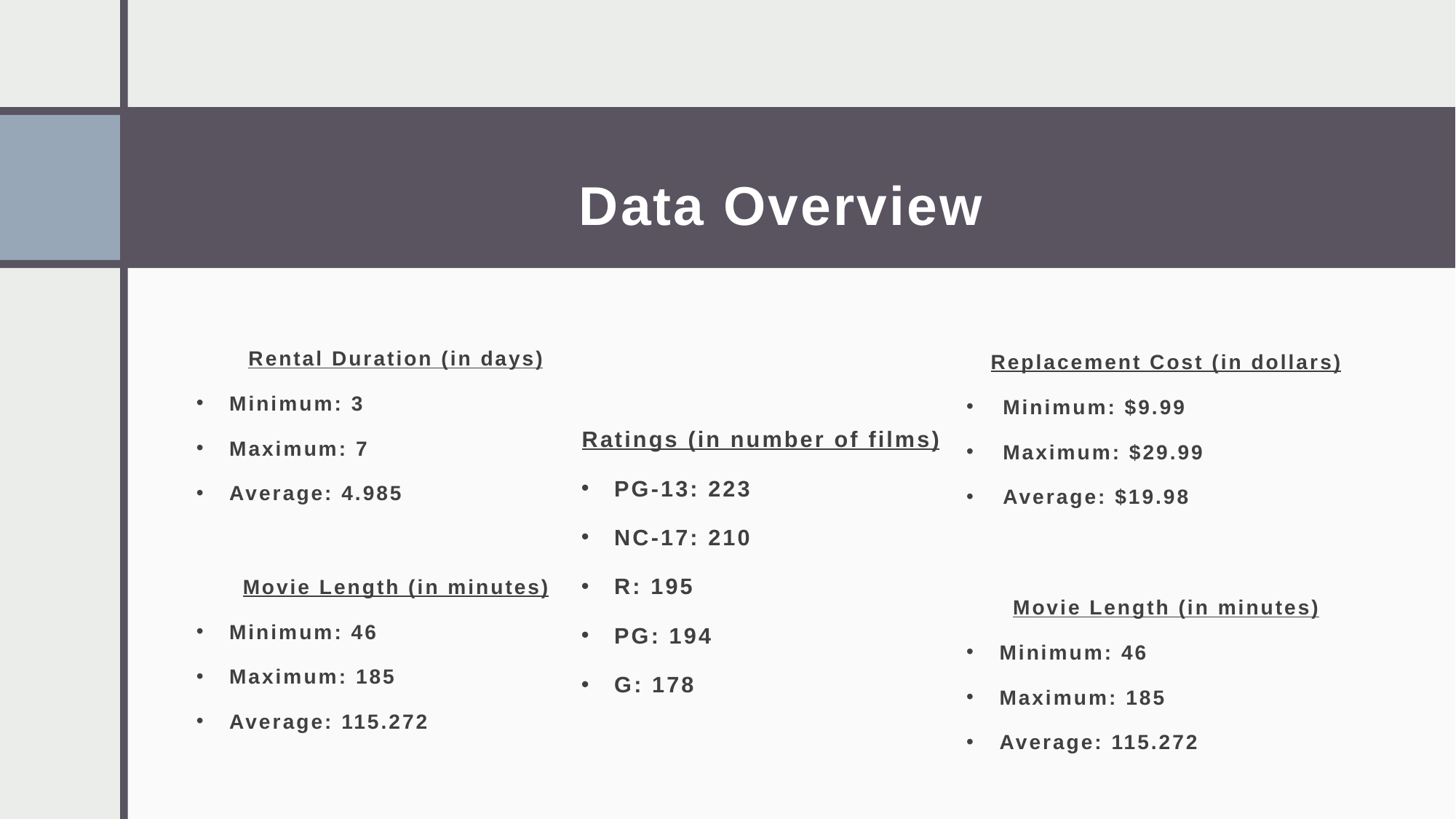

# Data Overview

Rental Duration (in days)
Minimum: 3
Maximum: 7
Average: 4.985
Replacement Cost (in dollars)
Minimum: $9.99
Maximum: $29.99
Average: $19.98
Ratings (in number of films)
PG-13: 223
NC-17: 210
R: 195
PG: 194
G: 178

Movie Length (in minutes)
Minimum: 46
Maximum: 185
Average: 115.272
Movie Length (in minutes)
Minimum: 46
Maximum: 185
Average: 115.272